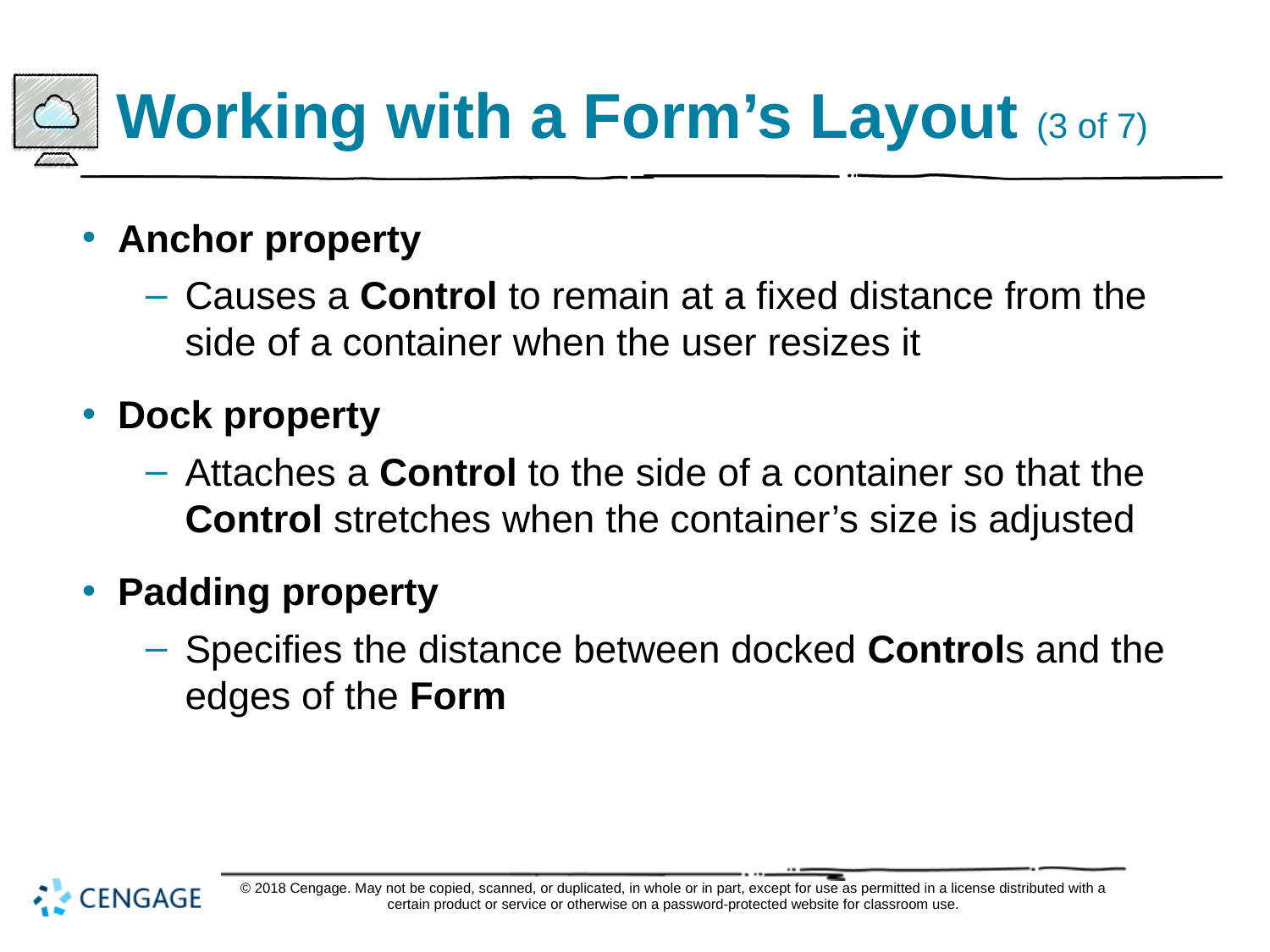

# Working with a Form’s Layout (3 of 7)
Anchor property
Causes a Control to remain at a fixed distance from the side of a container when the user resizes it
Dock property
Attaches a Control to the side of a container so that the Control stretches when the container’s size is adjusted
Padding property
Specifies the distance between docked Controls and the edges of the Form
© 2018 Cengage. May not be copied, scanned, or duplicated, in whole or in part, except for use as permitted in a license distributed with a certain product or service or otherwise on a password-protected website for classroom use.